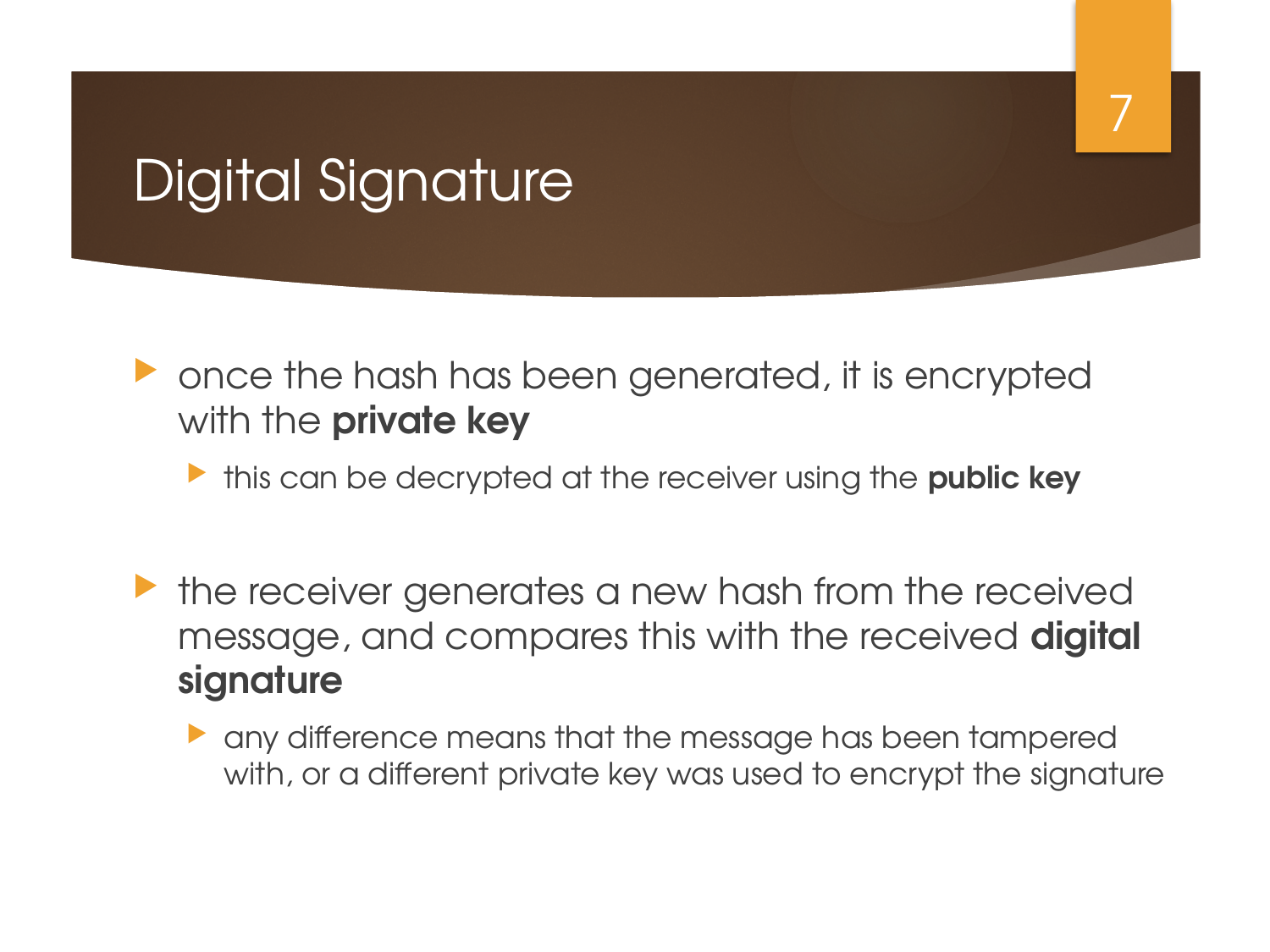

7
# Digital Signature
once the hash has been generated, it is encrypted with the private key
this can be decrypted at the receiver using the public key

the receiver generates a new hash from the received message, and compares this with the received digital signature
any difference means that the message has been tampered with, or a different private key was used to encrypt the signature